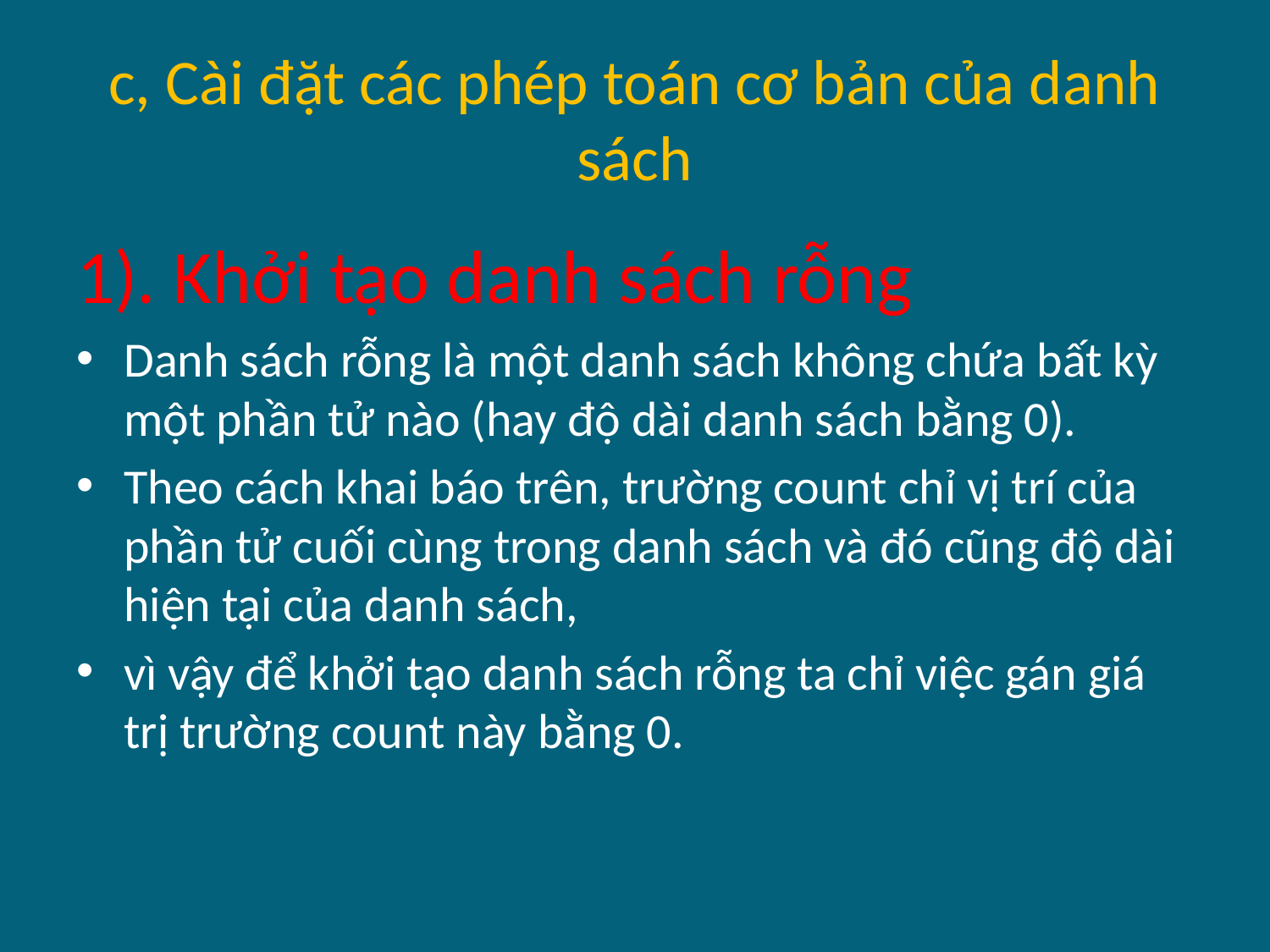

# c, Cài đặt các phép toán cơ bản của danh sách
1). Khởi tạo danh sách rỗng
Danh sách rỗng là một danh sách không chứa bất kỳ một phần tử nào (hay độ dài danh sách bằng 0).
Theo cách khai báo trên, trường count chỉ vị trí của phần tử cuối cùng trong danh sách và đó cũng độ dài hiện tại của danh sách,
vì vậy để khởi tạo danh sách rỗng ta chỉ việc gán giá trị trường count này bằng 0.